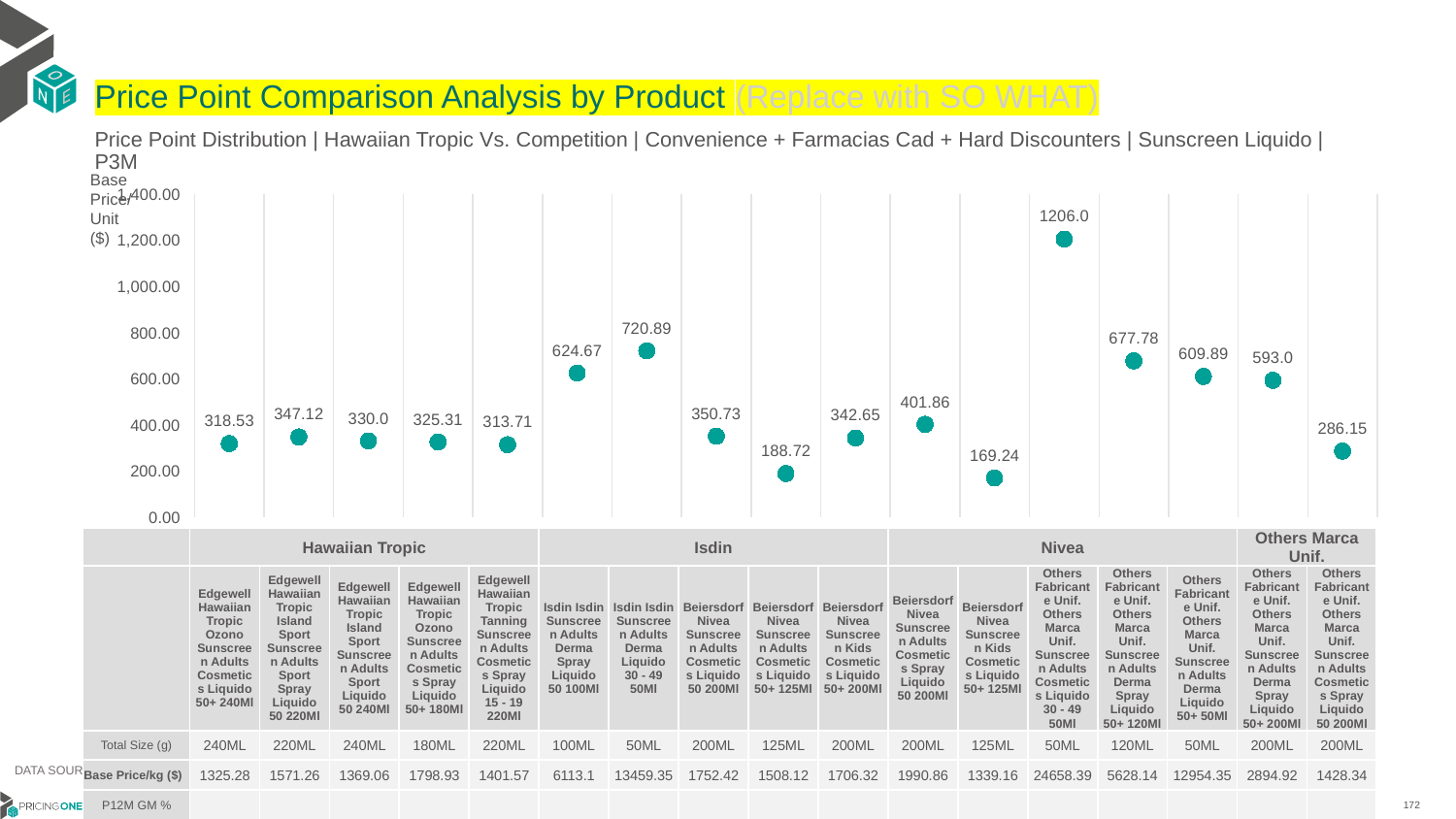

# Price Point Comparison Analysis by Product (Replace with SO WHAT)
Price Point Distribution | Hawaiian Tropic Vs. Competition | Convenience + Farmacias Cad + Hard Discounters | Sunscreen Liquido | P3M
Base Price/Unit ($)

### Chart

| Category | Base Price/Unit |
|---|---|
| Edgewell Hawaiian Tropic Ozono Sunscreen Adults Cosmetics Liquido 50+ 240Ml | 318.53 |
| Edgewell Hawaiian Tropic Island Sport Sunscreen Adults Sport Spray Liquido 50 220Ml | 347.12 |
| Edgewell Hawaiian Tropic Island Sport Sunscreen Adults Sport Liquido 50 240Ml | 330.0 |
| Edgewell Hawaiian Tropic Ozono Sunscreen Adults Cosmetics Spray Liquido 50+ 180Ml | 325.31 |
| Edgewell Hawaiian Tropic Tanning Sunscreen Adults Cosmetics Spray Liquido 15 - 19 220Ml | 313.71 |
| Isdin Isdin Sunscreen Adults Derma Spray Liquido 50 100Ml | 624.67 |
| Isdin Isdin Sunscreen Adults Derma Liquido 30 - 49 50Ml | 720.89 |
| Beiersdorf Nivea Sunscreen Adults Cosmetics Liquido 50 200Ml | 350.73 |
| Beiersdorf Nivea Sunscreen Adults Cosmetics Liquido 50+ 125Ml | 188.72 |
| Beiersdorf Nivea Sunscreen Kids Cosmetics Liquido 50+ 200Ml | 342.65 |
| Beiersdorf Nivea Sunscreen Adults Cosmetics Spray Liquido 50 200Ml | 401.86 |
| Beiersdorf Nivea Sunscreen Kids Cosmetics Liquido 50+ 125Ml | 169.24 |
| Others Fabricante Unif. Others Marca Unif. Sunscreen Adults Cosmetics Liquido 30 - 49 50Ml | 1206.0 |
| Others Fabricante Unif. Others Marca Unif. Sunscreen Adults Derma Spray Liquido 50+ 120Ml | 677.78 |
| Others Fabricante Unif. Others Marca Unif. Sunscreen Adults Derma Liquido 50+ 50Ml | 609.89 |
| Others Fabricante Unif. Others Marca Unif. Sunscreen Adults Derma Spray Liquido 50+ 200Ml | 593.0 |
| Others Fabricante Unif. Others Marca Unif. Sunscreen Adults Cosmetics Spray Liquido 50 200Ml | 286.15 |
|  | Hawaiian Tropic | Hawaiian Tropic | Hawaiian Tropic | Hawaiian Tropic | Hawaiian Tropic | Isdin | Isdin | Nivea | Nivea | Nivea | Nivea | Nivea | Others Marca Unif. | Others Marca Unif. | Others Marca Unif. | Others Marca Unif. | Others Marca Unif. |
| --- | --- | --- | --- | --- | --- | --- | --- | --- | --- | --- | --- | --- | --- | --- | --- | --- | --- |
|  | Edgewell Hawaiian Tropic Ozono Sunscreen Adults Cosmetics Liquido 50+ 240Ml | Edgewell Hawaiian Tropic Island Sport Sunscreen Adults Sport Spray Liquido 50 220Ml | Edgewell Hawaiian Tropic Island Sport Sunscreen Adults Sport Liquido 50 240Ml | Edgewell Hawaiian Tropic Ozono Sunscreen Adults Cosmetics Spray Liquido 50+ 180Ml | Edgewell Hawaiian Tropic Tanning Sunscreen Adults Cosmetics Spray Liquido 15 - 19 220Ml | Isdin Isdin Sunscreen Adults Derma Spray Liquido 50 100Ml | Isdin Isdin Sunscreen Adults Derma Liquido 30 - 49 50Ml | Beiersdorf Nivea Sunscreen Adults Cosmetics Liquido 50 200Ml | Beiersdorf Nivea Sunscreen Adults Cosmetics Liquido 50+ 125Ml | Beiersdorf Nivea Sunscreen Kids Cosmetics Liquido 50+ 200Ml | Beiersdorf Nivea Sunscreen Adults Cosmetics Spray Liquido 50 200Ml | Beiersdorf Nivea Sunscreen Kids Cosmetics Liquido 50+ 125Ml | Others Fabricante Unif. Others Marca Unif. Sunscreen Adults Cosmetics Liquido 30 - 49 50Ml | Others Fabricante Unif. Others Marca Unif. Sunscreen Adults Derma Spray Liquido 50+ 120Ml | Others Fabricante Unif. Others Marca Unif. Sunscreen Adults Derma Liquido 50+ 50Ml | Others Fabricante Unif. Others Marca Unif. Sunscreen Adults Derma Spray Liquido 50+ 200Ml | Others Fabricante Unif. Others Marca Unif. Sunscreen Adults Cosmetics Spray Liquido 50 200Ml |
| Total Size (g) | 240ML | 220ML | 240ML | 180ML | 220ML | 100ML | 50ML | 200ML | 125ML | 200ML | 200ML | 125ML | 50ML | 120ML | 50ML | 200ML | 200ML |
| Base Price/kg ($) | 1325.28 | 1571.26 | 1369.06 | 1798.93 | 1401.57 | 6113.1 | 13459.35 | 1752.42 | 1508.12 | 1706.32 | 1990.86 | 1339.16 | 24658.39 | 5628.14 | 12954.35 | 2894.92 | 1428.34 |
| P12M GM % |  |  |  |  |  |  |  |  |  |  |  |  |  |  |  |  |  |
DATA SOURCE: Trade Panel/Retailer Data | April  2025

7/1/2025
172